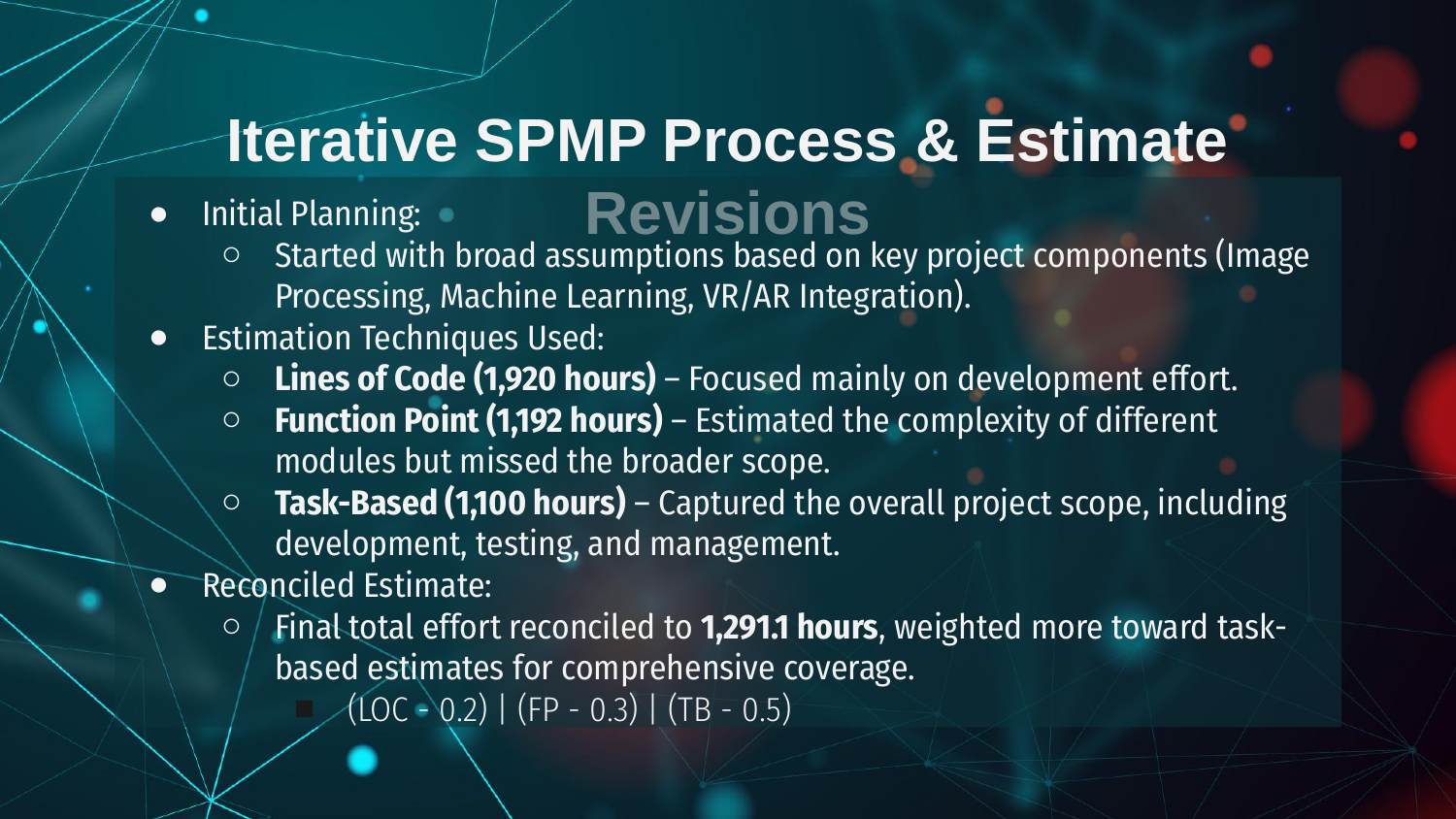

# Iterative SPMP Process & Estimate Revisions
Initial Planning:
Started with broad assumptions based on key project components (Image Processing, Machine Learning, VR/AR Integration).
Estimation Techniques Used:
Lines of Code (1,920 hours) – Focused mainly on development effort.
Function Point (1,192 hours) – Estimated the complexity of different modules but missed the broader scope.
Task-Based (1,100 hours) – Captured the overall project scope, including development, testing, and management.
Reconciled Estimate:
Final total effort reconciled to 1,291.1 hours, weighted more toward task-based estimates for comprehensive coverage.
(LOC - 0.2) | (FP - 0.3) | (TB - 0.5)